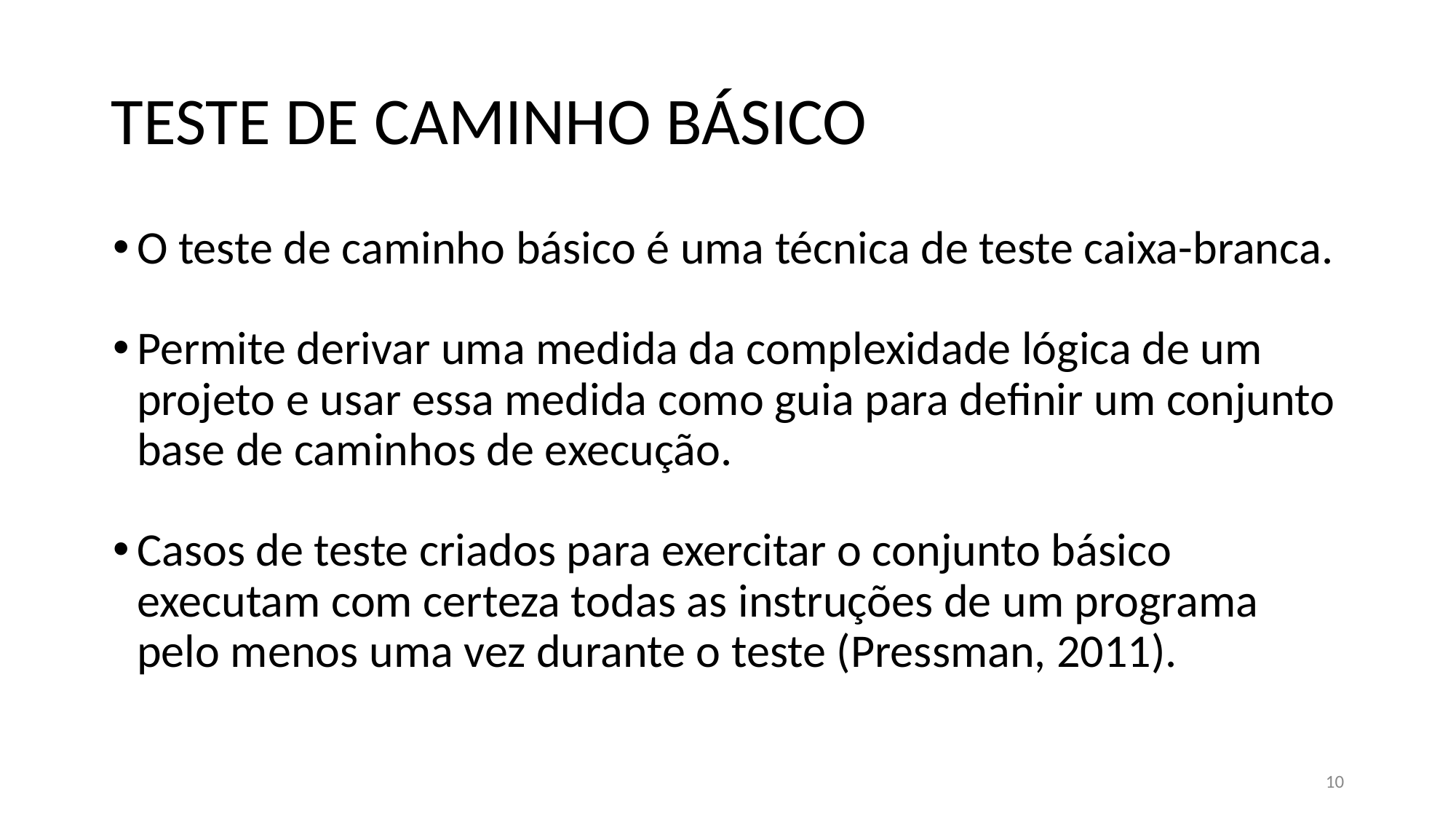

# TESTE DE CAMINHO BÁSICO
O teste de caminho básico é uma técnica de teste caixa-branca.

Permite derivar uma medida da complexidade lógica de um projeto e usar essa medida como guia para definir um conjunto base de caminhos de execução.

Casos de teste criados para exercitar o conjunto básico executam com certeza todas as instruções de um programa pelo menos uma vez durante o teste (Pressman, 2011).

10